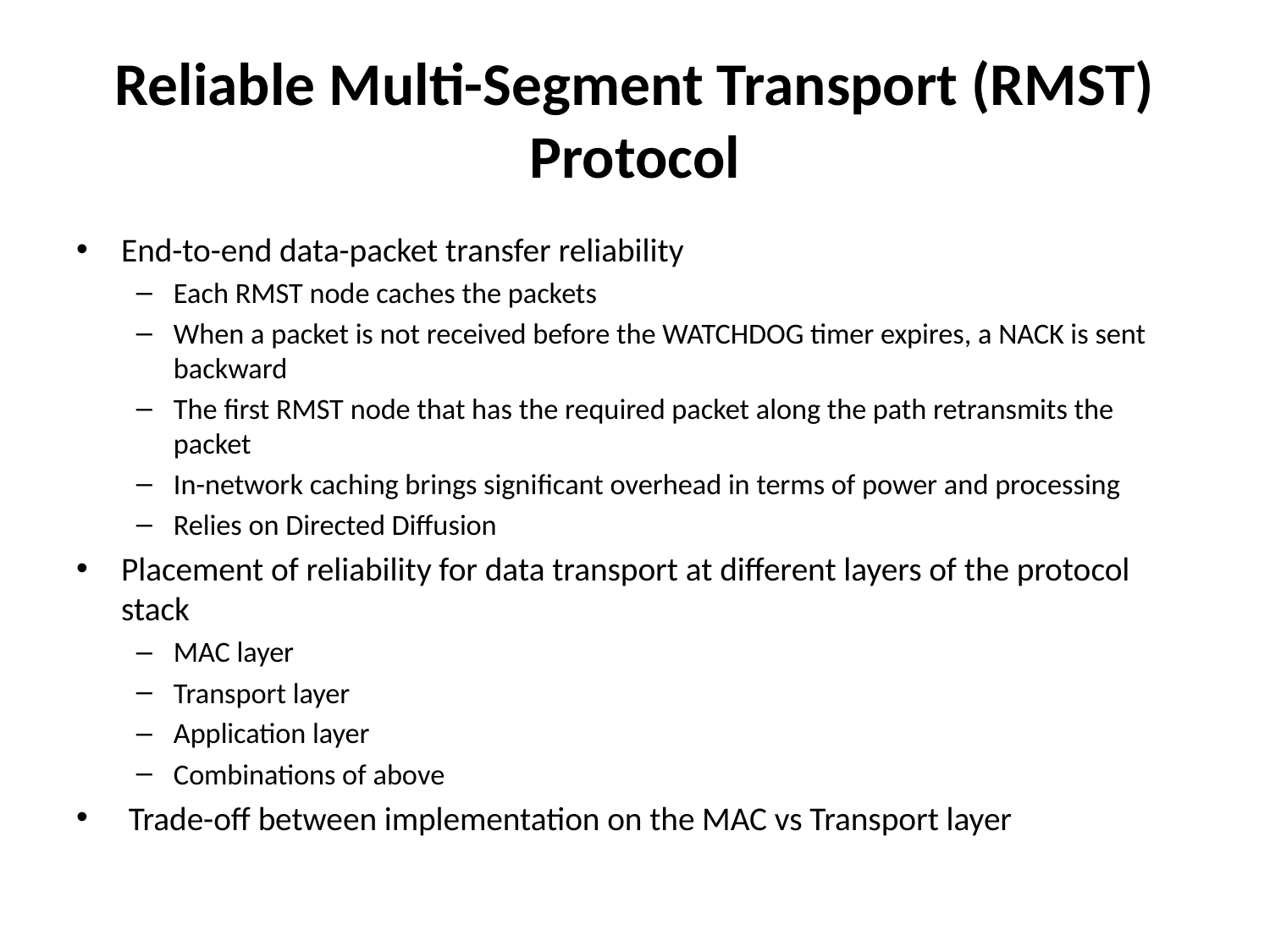

# Reliable Multi-Segment Transport (RMST) Protocol
End-to-end data-packet transfer reliability
Each RMST node caches the packets
When a packet is not received before the WATCHDOG timer expires, a NACK is sent backward
The first RMST node that has the required packet along the path retransmits the packet
In-network caching brings significant overhead in terms of power and processing
Relies on Directed Diffusion
Placement of reliability for data transport at different layers of the protocol stack
MAC layer
Transport layer
Application layer
Combinations of above
 Trade-off between implementation on the MAC vs Transport layer